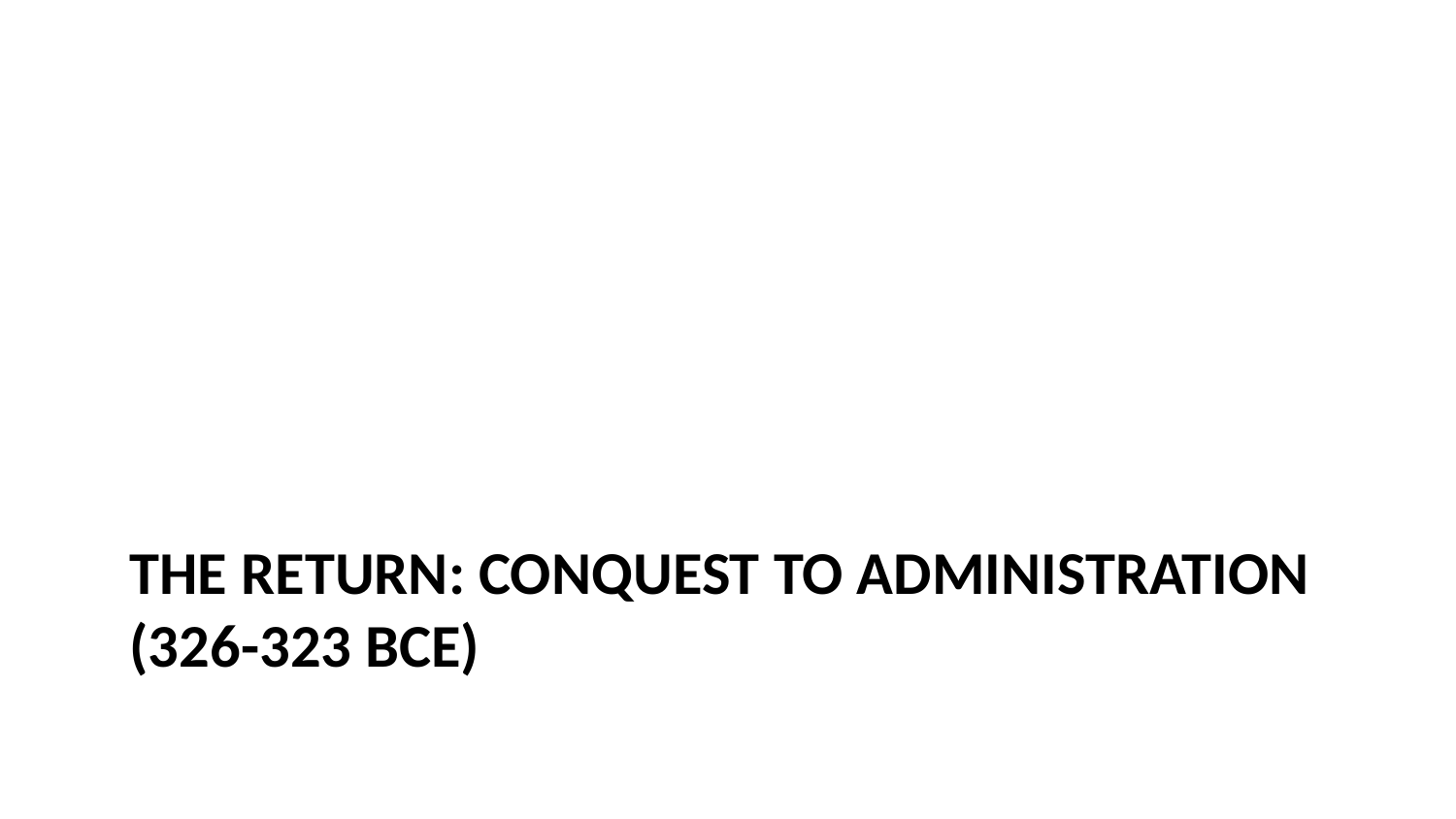

# The Return: Conquest to Administration (326-323 BCE)